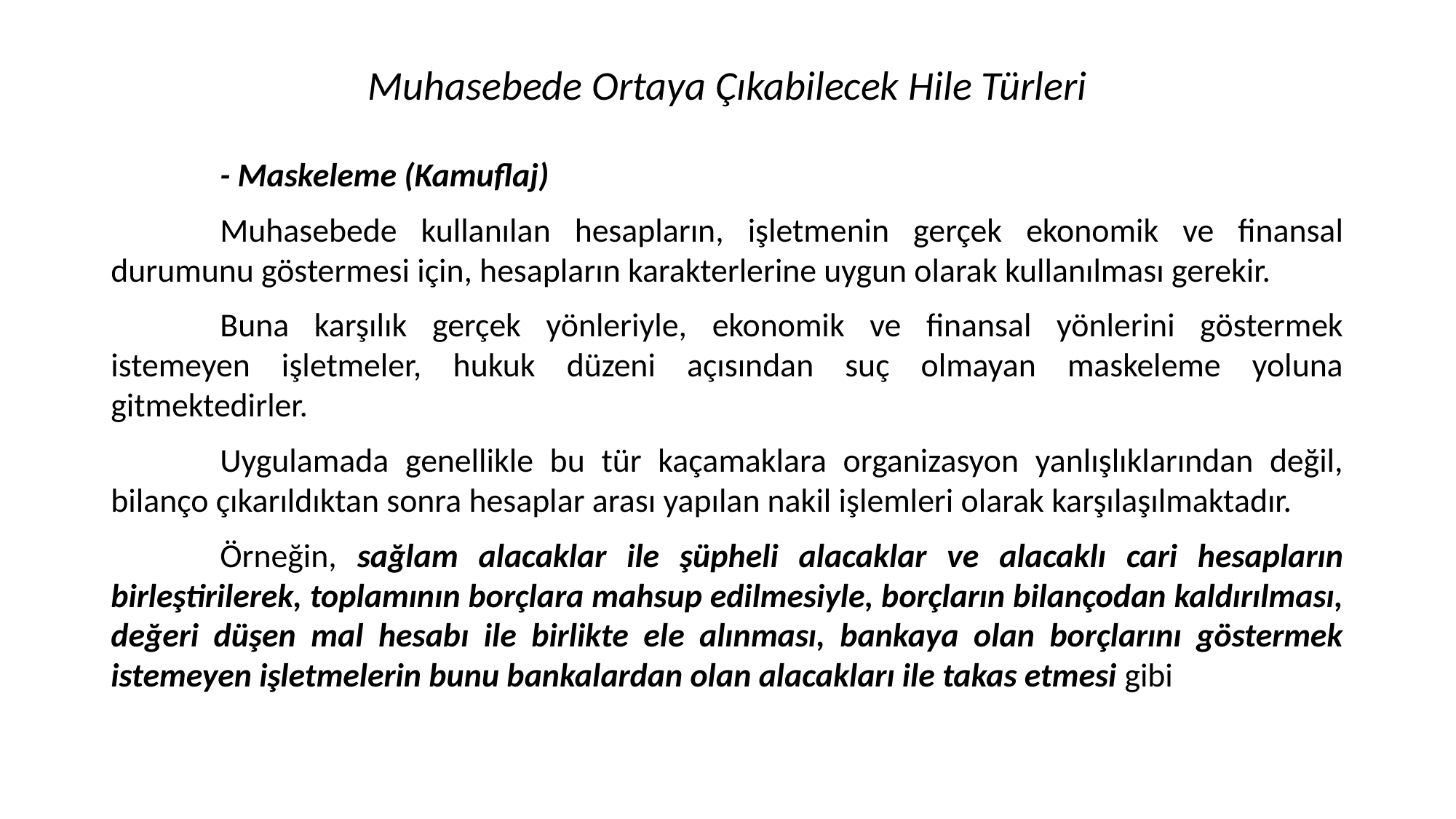

# Muhasebede Ortaya Çıkabilecek Hile Türleri
	- Maskeleme (Kamuflaj)
	Muhasebede kullanılan hesapların, işletmenin gerçek ekonomik ve finansal durumunu göstermesi için, hesapların karakterlerine uygun olarak kullanılması gerekir.
	Buna karşılık gerçek yönleriyle, ekonomik ve finansal yönlerini göstermek istemeyen işletmeler, hukuk düzeni açısından suç olmayan maskeleme yoluna gitmektedirler.
	Uygulamada genellikle bu tür kaçamaklara organizasyon yanlışlıklarından değil, bilanço çıkarıldıktan sonra hesaplar arası yapılan nakil işlemleri olarak karşılaşılmaktadır.
	Örneğin, sağlam alacaklar ile şüpheli alacaklar ve alacaklı cari hesapların birleştirilerek, toplamının borçlara mahsup edilmesiyle, borçların bilançodan kaldırılması, değeri düşen mal hesabı ile birlikte ele alınması, bankaya olan borçlarını göstermek istemeyen işletmelerin bunu bankalardan olan alacakları ile takas etmesi gibi